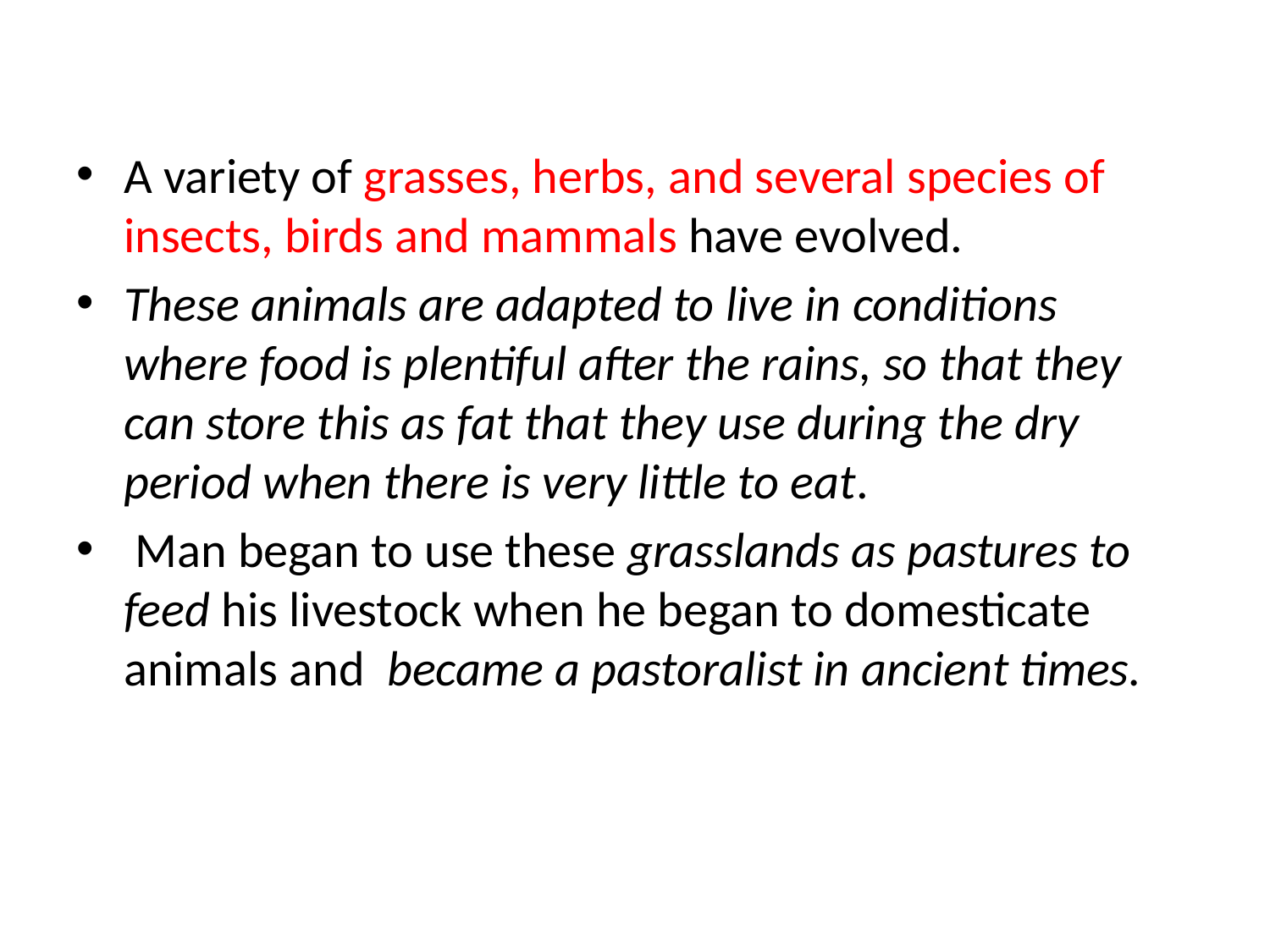

A variety of grasses, herbs, and several species of insects, birds and mammals have evolved.
These animals are adapted to live in conditions where food is plentiful after the rains, so that they can store this as fat that they use during the dry period when there is very little to eat.
 Man began to use these grasslands as pastures to feed his livestock when he began to domesticate animals and  became a pastoralist in ancient times.